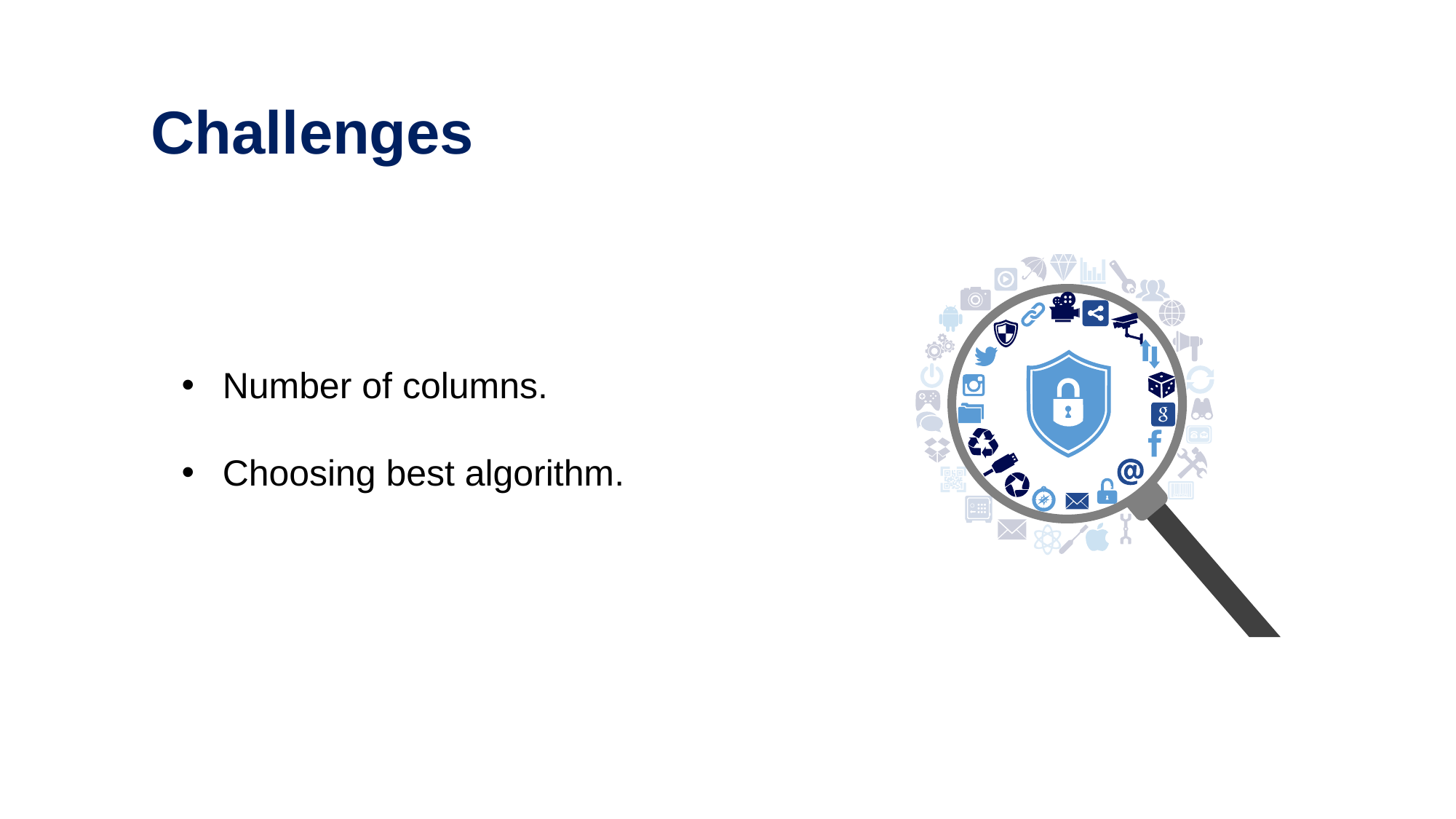

Challenges

Number of columns.
Choosing best algorithm.